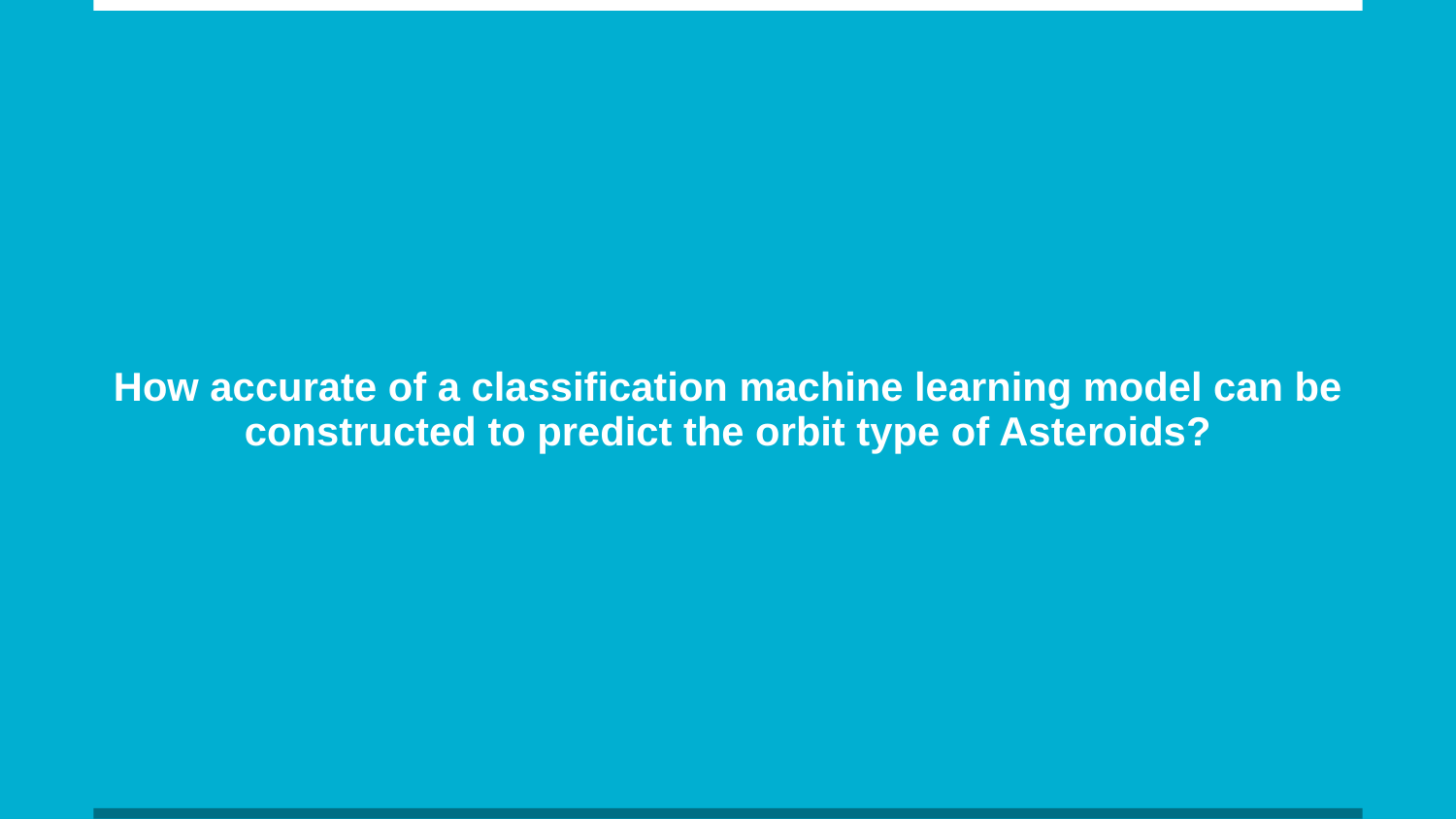

# How accurate of a classification machine learning model can be constructed to predict the orbit type of Asteroids?